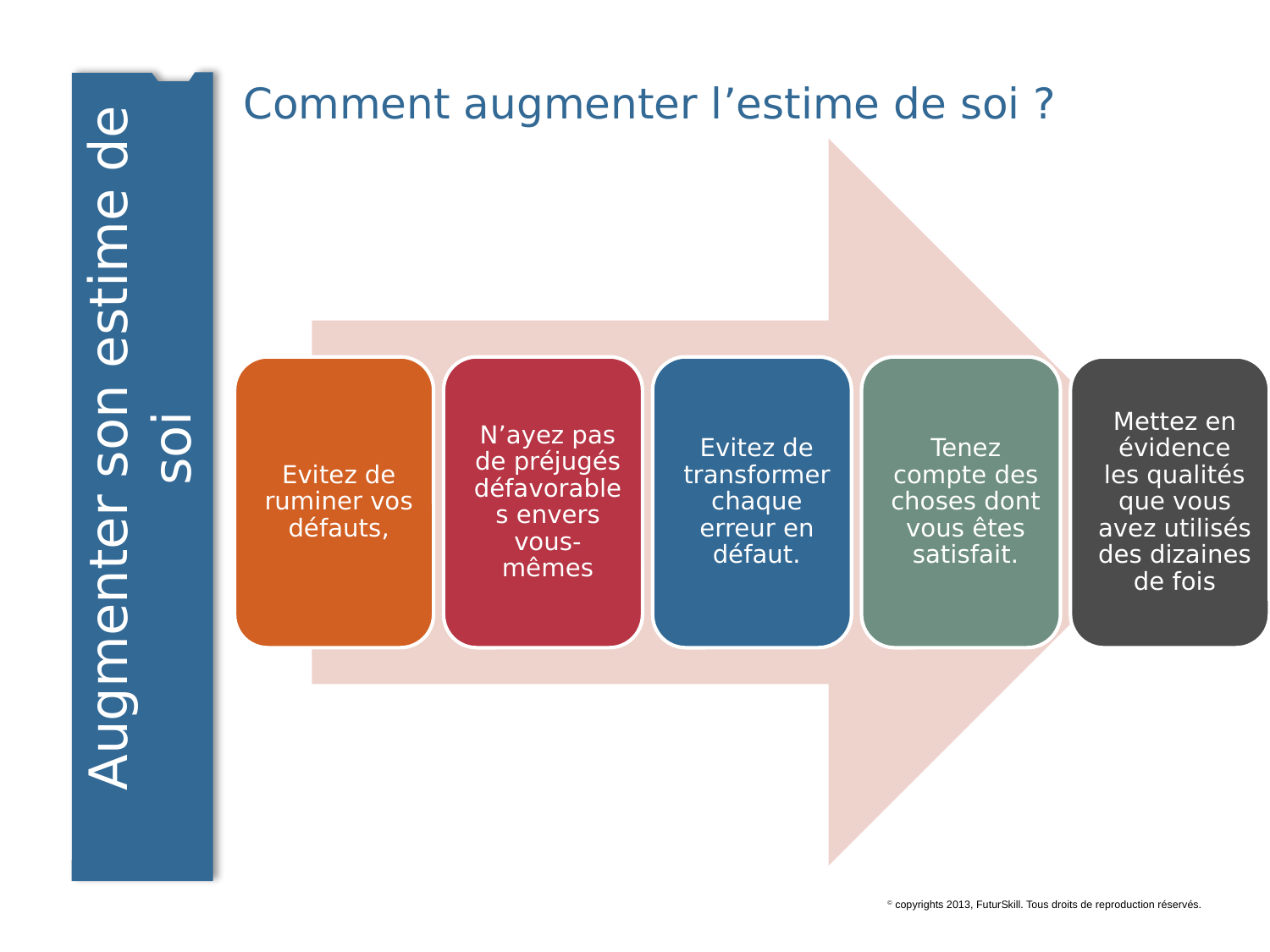

# Comment augmenter l’estime de soi ?
Augmenter son estime de soi

Evitez de ruminer vos défauts,
N’ayez pas de préjugés défavorables envers vous-mêmes
Evitez de transformer chaque erreur en défaut.
Tenez compte des choses dont vous êtes satisfait.
Mettez en évidence les qualités que vous avez utilisés des dizaines de fois